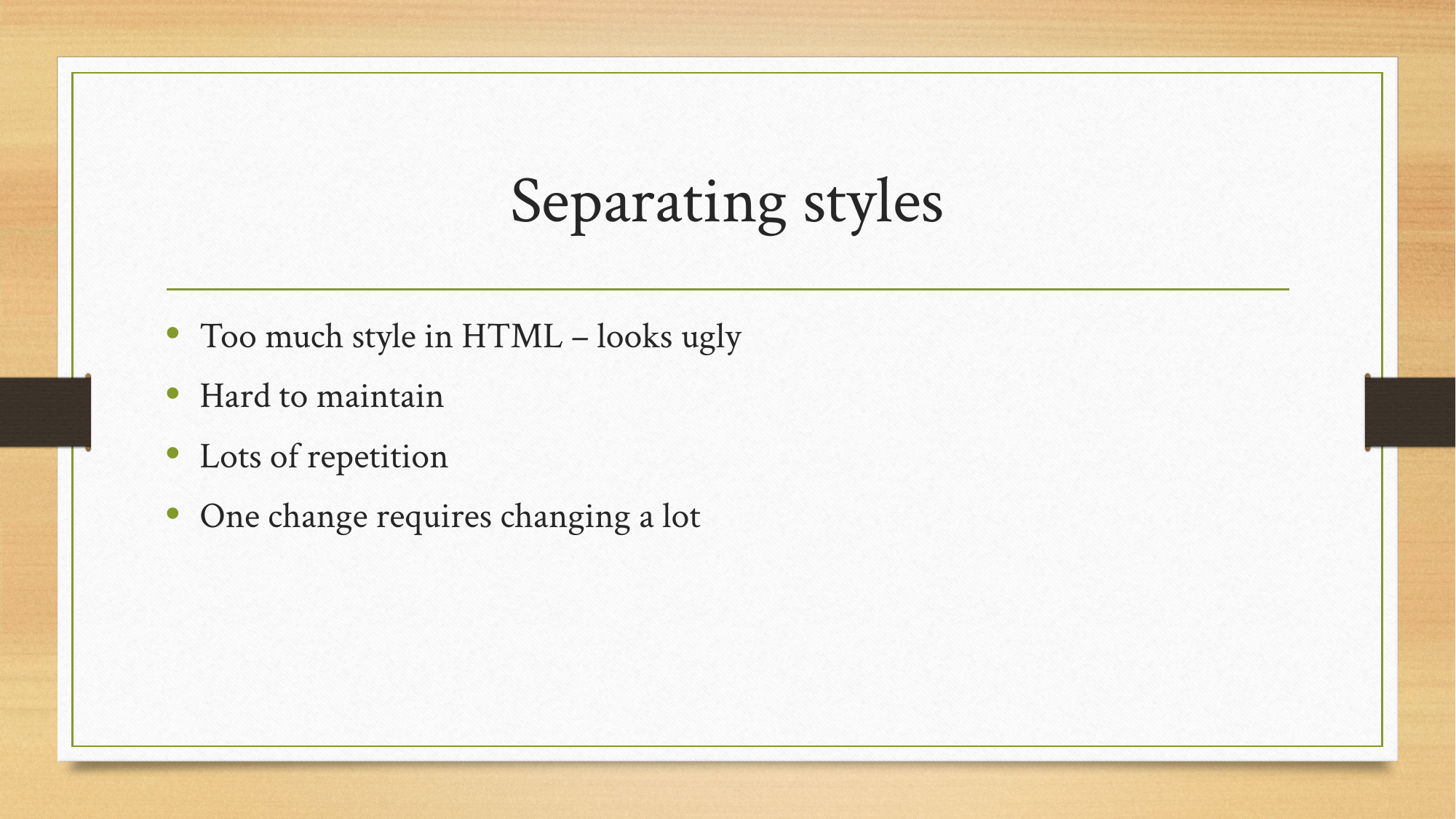

# Separating styles
Too much style in HTML – looks ugly
Hard to maintain
Lots of repetition
One change requires changing a lot